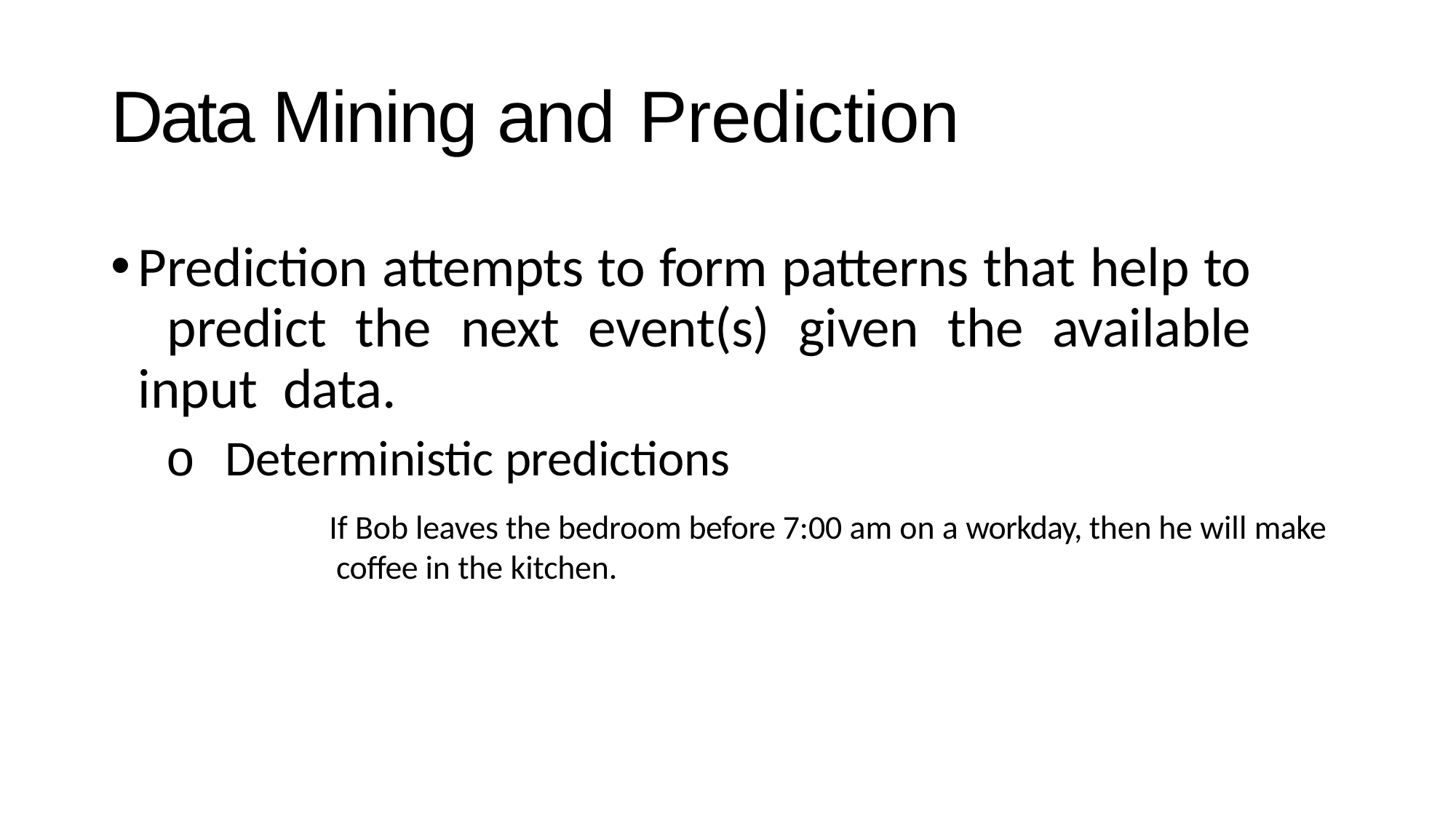

# Data Mining and Prediction
Prediction attempts to form patterns that help to  predict the next event(s) given the available input  data.
o Deterministic predictions
If Bob leaves the bedroom before 7:00 am on a workday, then he will make  coffee in the kitchen.